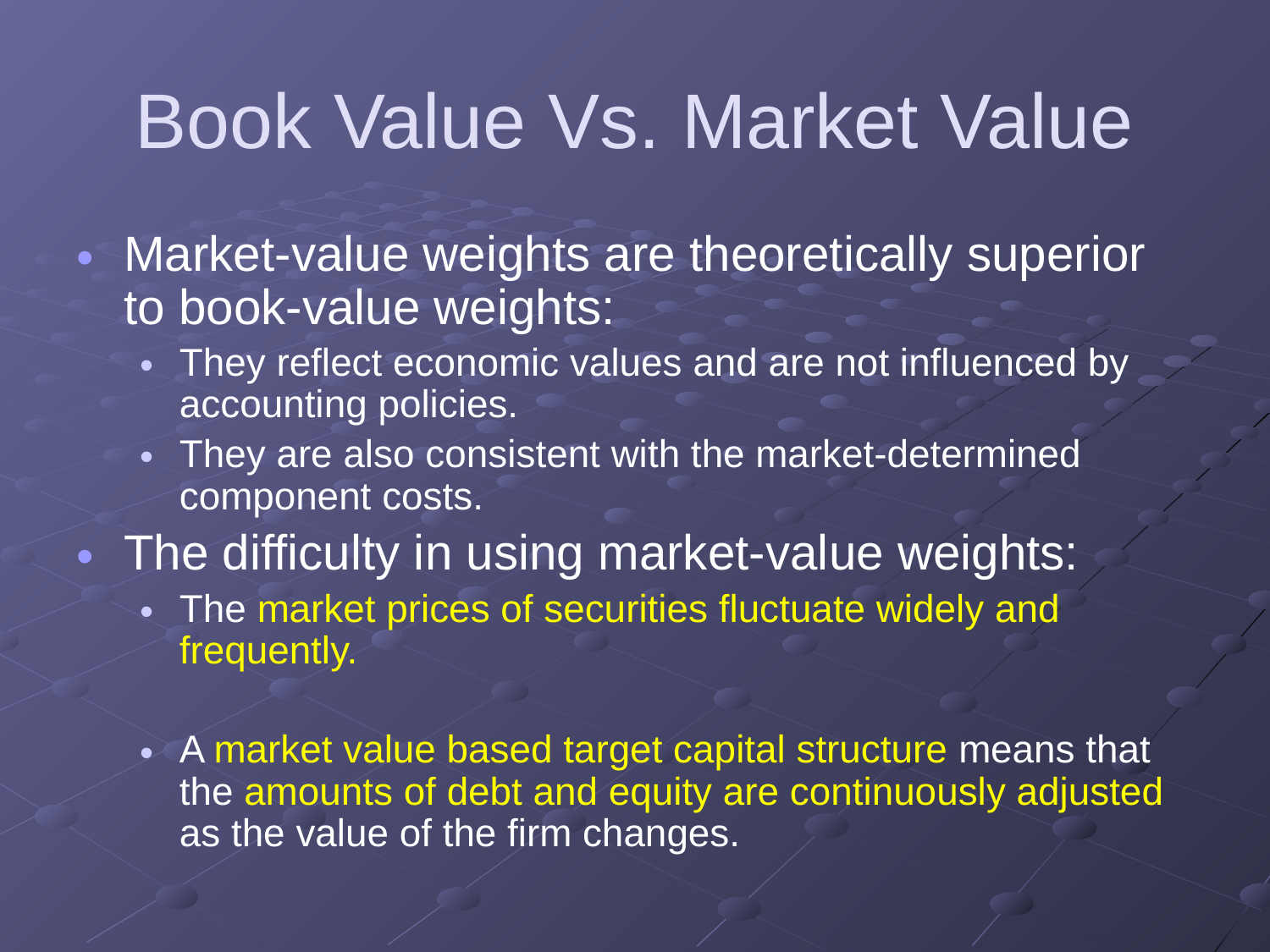

# Book Value Vs. Market Value
Market-value weights are theoretically superior to book-value weights:
They reflect economic values and are not influenced by accounting policies.
They are also consistent with the market-determined component costs.
The difficulty in using market-value weights:
The market prices of securities fluctuate widely and frequently.

A market value based target capital structure means that the amounts of debt and equity are continuously adjusted as the value of the firm changes.